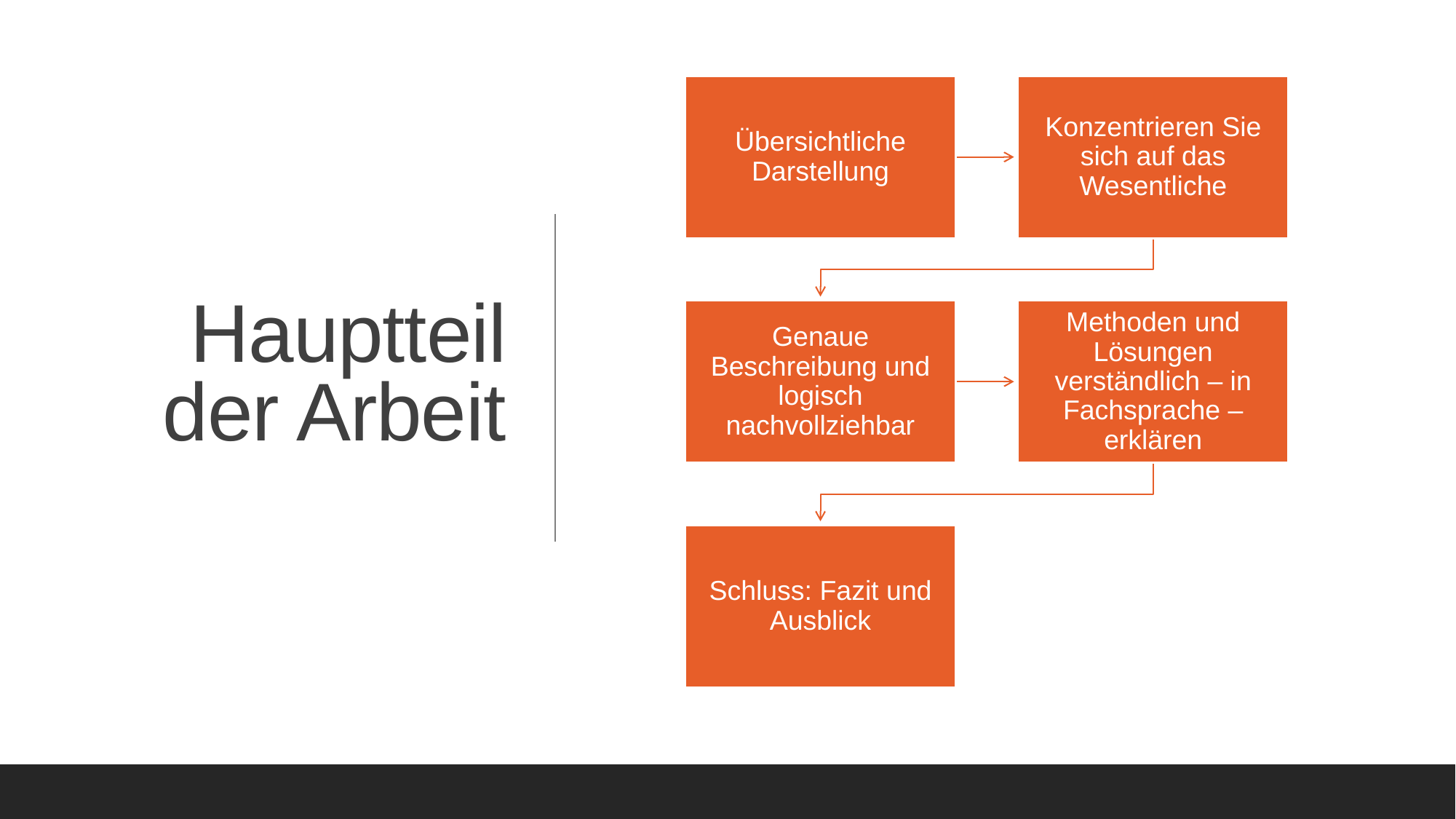

# Hauptteil der Arbeit

Übersichtliche Darstellung

Konzentrieren Sie sich auf das Wesentliche

Genaue Beschreibung und logisch nachvollziehbar

Methoden und Lösungen verständlich – in Fachsprache – erklären
Schluss: Fazit und Ausblick

24